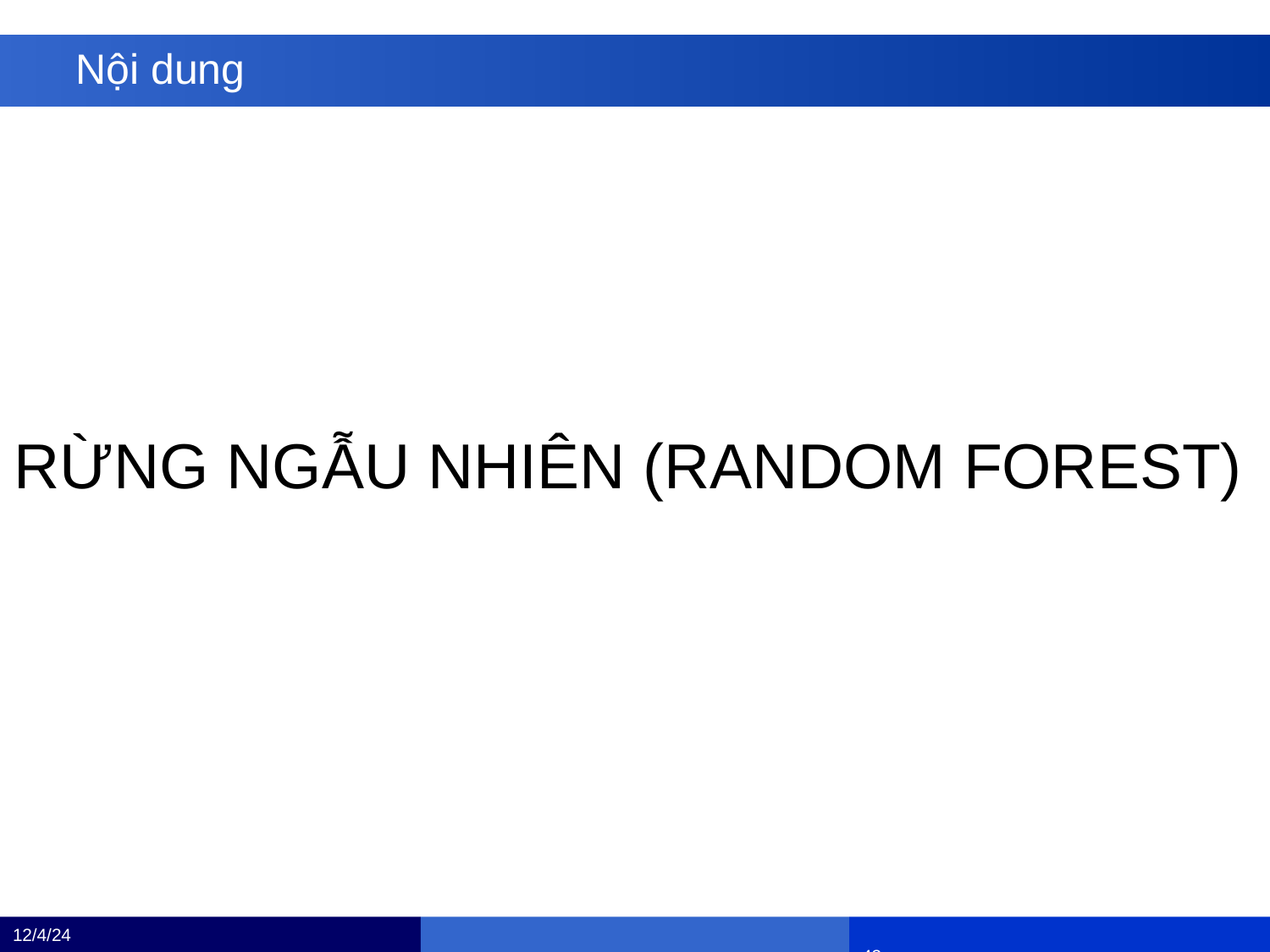

# Nội dung
RỪNG NGẪU NHIÊN (RANDOM FOREST)
12/4/24

						43